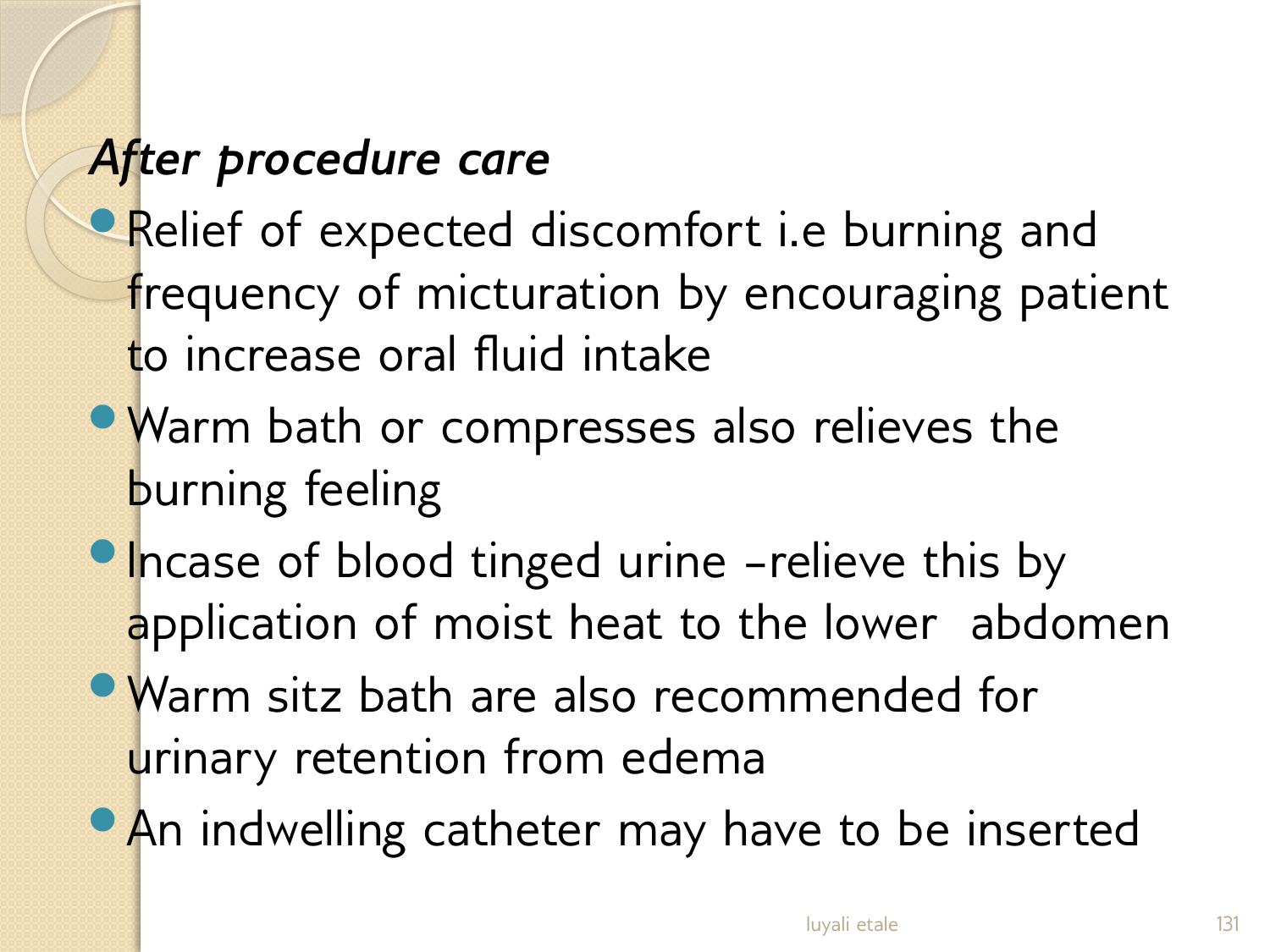

After procedure care
Relief of expected discomfort i.e burning and frequency of micturation by encouraging patient to increase oral fluid intake
Warm bath or compresses also relieves the  burning feeling
Incase of blood tinged urine –relieve this by application of moist heat to the lower  abdomen
Warm sitz bath are also recommended for urinary retention from edema
An indwelling catheter may have to be inserted
luyali etale
131